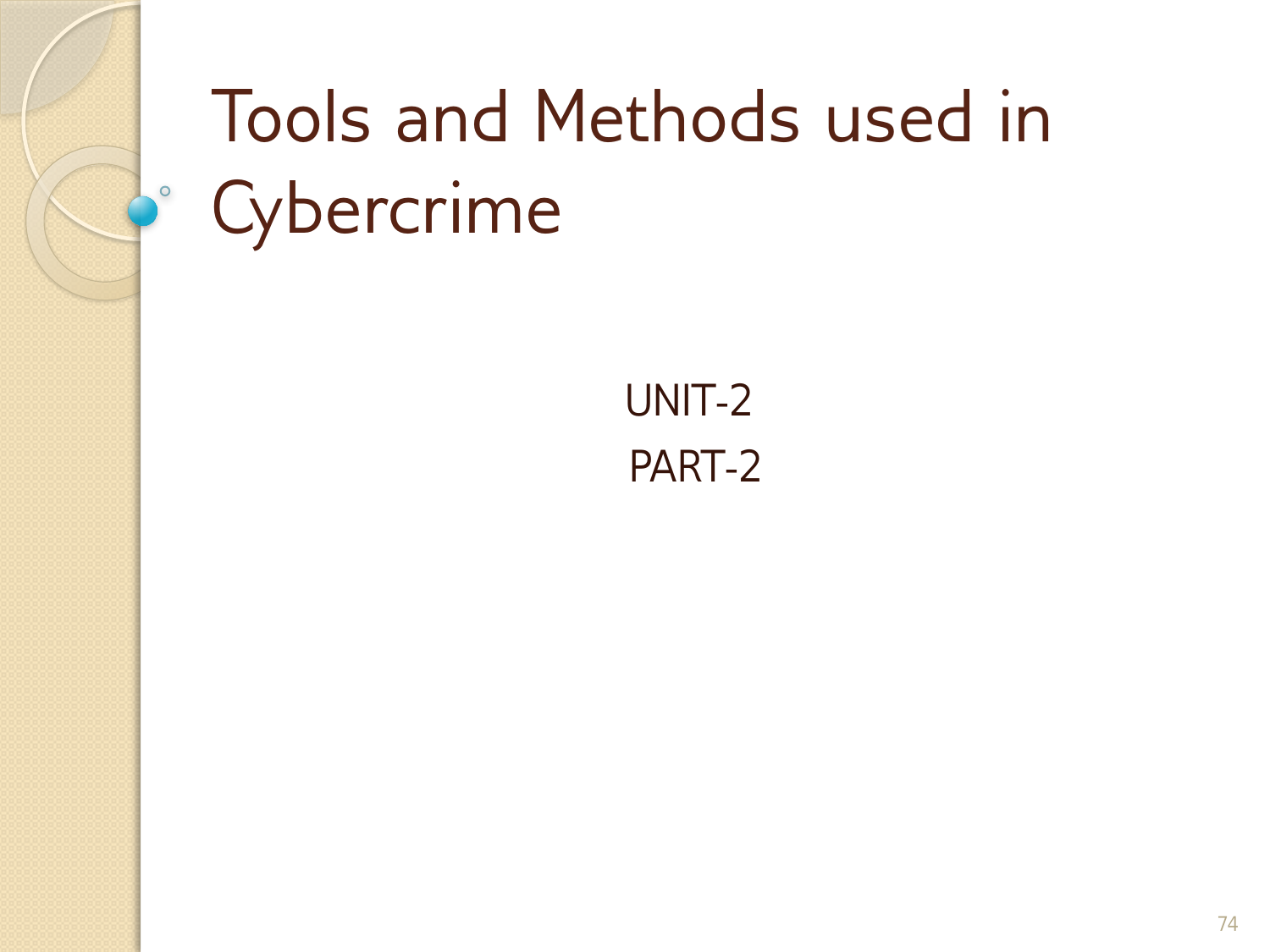

# Tools and Methods used in Cybercrime
UNIT-2
PART-2
74